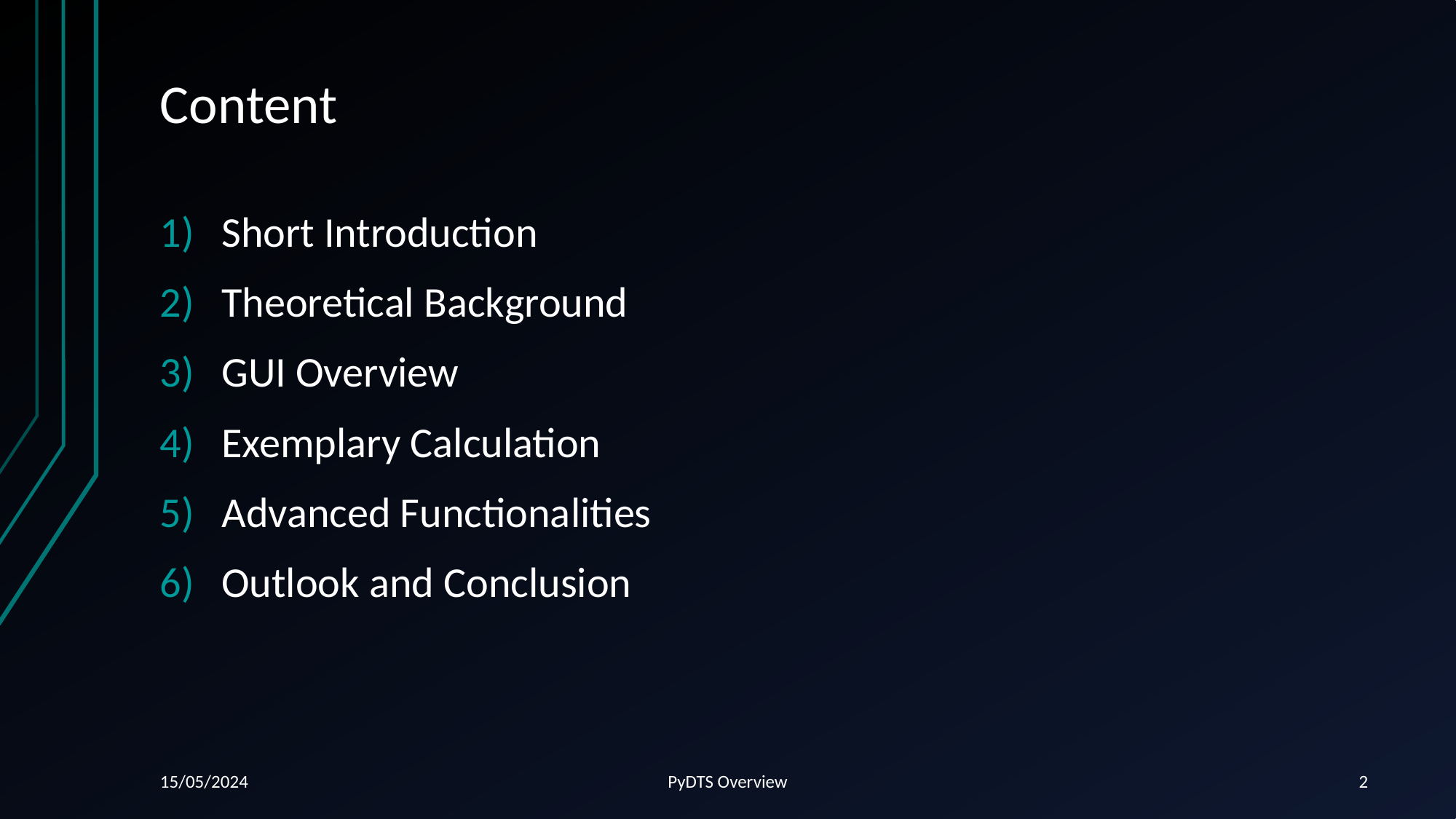

# Content
Short Introduction
Theoretical Background
GUI Overview
Exemplary Calculation
Advanced Functionalities
Outlook and Conclusion
15/05/2024
PyDTS Overview
2